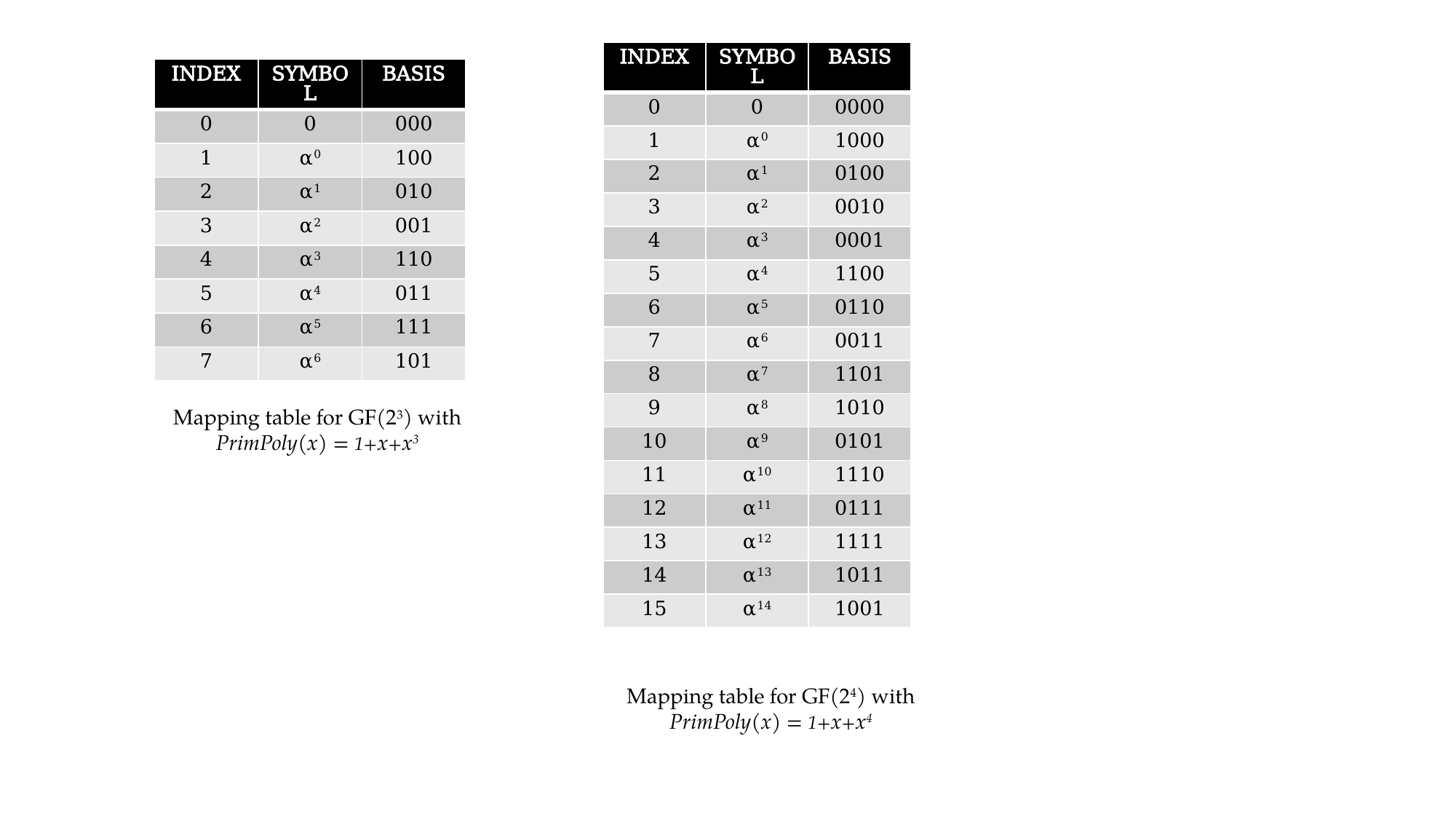

| INDEX | SYMBOL | BASIS |
| --- | --- | --- |
| 0 | 0 | 0000 |
| 1 | α0 | 1000 |
| 2 | α1 | 0100 |
| 3 | α2 | 0010 |
| 4 | α3 | 0001 |
| 5 | α4 | 1100 |
| 6 | α5 | 0110 |
| 7 | α6 | 0011 |
| 8 | α7 | 1101 |
| 9 | α8 | 1010 |
| 10 | α9 | 0101 |
| 11 | α10 | 1110 |
| 12 | α11 | 0111 |
| 13 | α12 | 1111 |
| 14 | α13 | 1011 |
| 15 | α14 | 1001 |
| INDEX | SYMBOL | BASIS |
| --- | --- | --- |
| 0 | 0 | 000 |
| 1 | α0 | 100 |
| 2 | α1 | 010 |
| 3 | α2 | 001 |
| 4 | α3 | 110 |
| 5 | α4 | 011 |
| 6 | α5 | 111 |
| 7 | α6 | 101 |
Mapping table for GF(23) with PrimPoly(x) = 1+x+x3
Mapping table for GF(24) with PrimPoly(x) = 1+x+x4